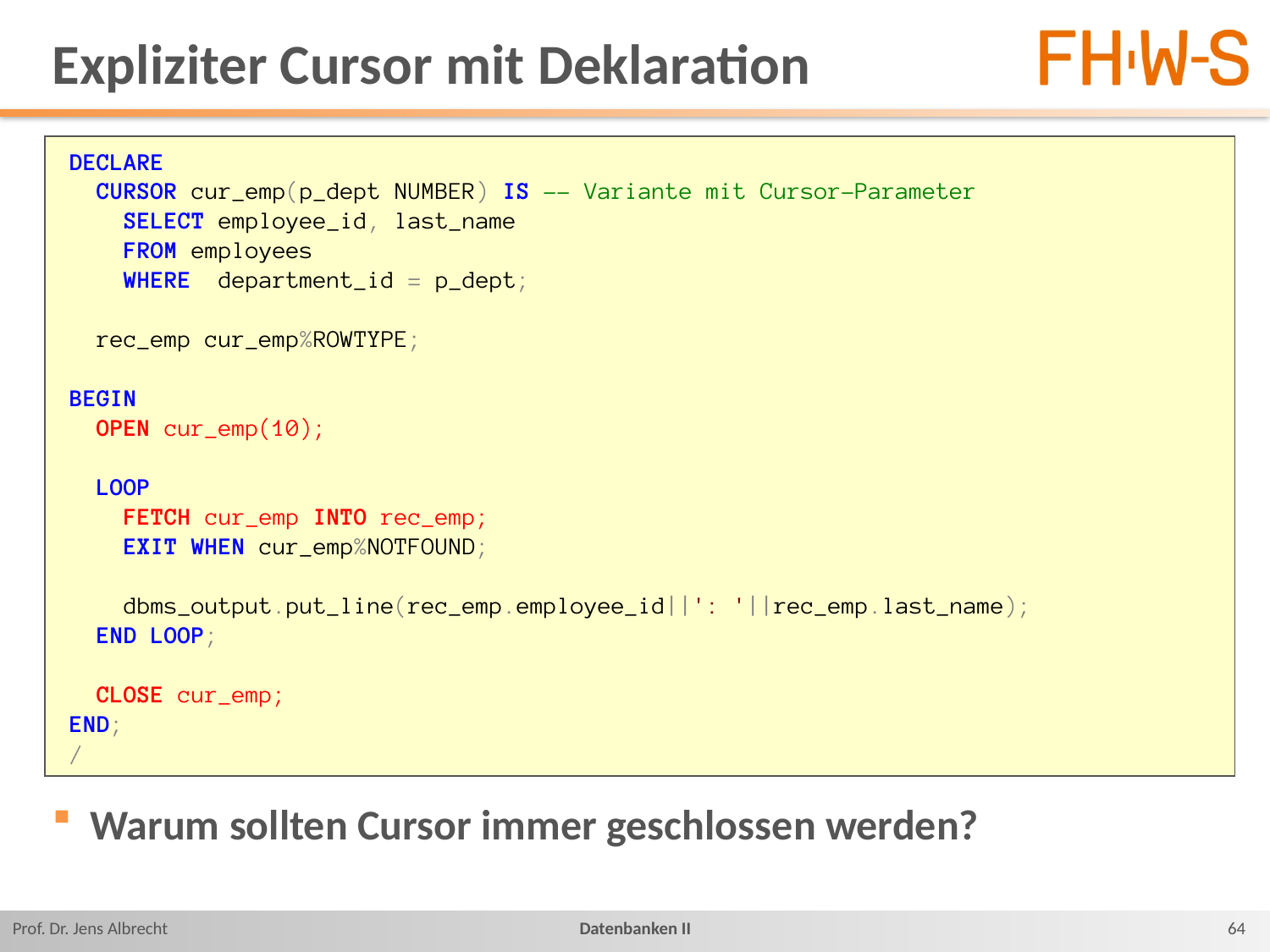

# Expliziter Cursor mit Deklaration
DECLARE
  CURSOR cur_emp(p_dept NUMBER) IS -- Variante mit Cursor-Parameter
    SELECT employee_id, last_name
    FROM employees
    WHERE  department_id = p_dept;
  rec_emp cur_emp%ROWTYPE;

BEGIN
  OPEN cur_emp(10);

  LOOP
    FETCH cur_emp INTO rec_emp;
    EXIT WHEN cur_emp%NOTFOUND;

    dbms_output.put_line(rec_emp.employee_id||': '||rec_emp.last_name);
  END LOOP;

  CLOSE cur_emp;
END;
/
Warum sollten Cursor immer geschlossen werden?